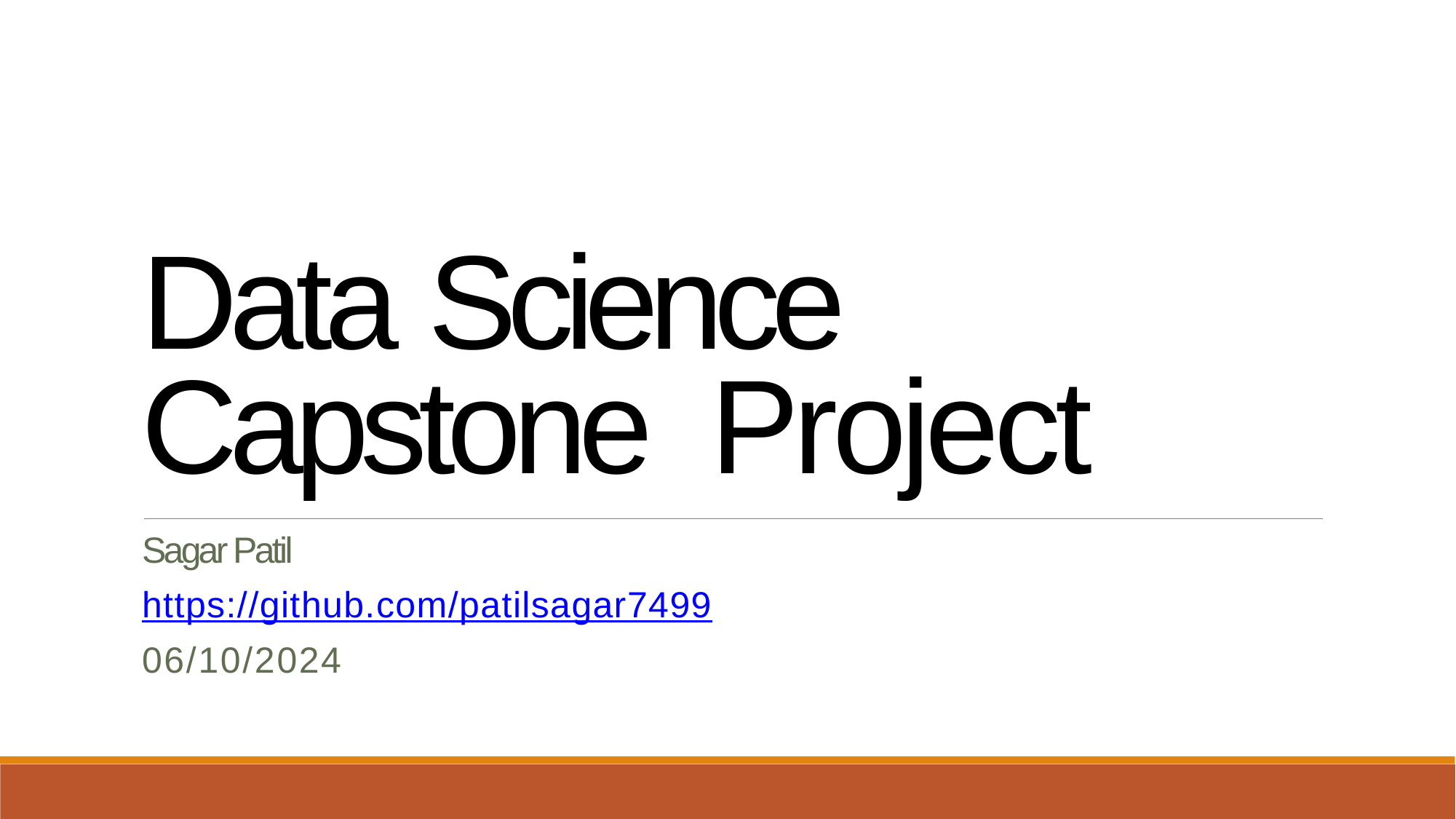

Data Science Capstone  Project
Sagar Patil
https://github.com/patilsagar7499
06/10/2024